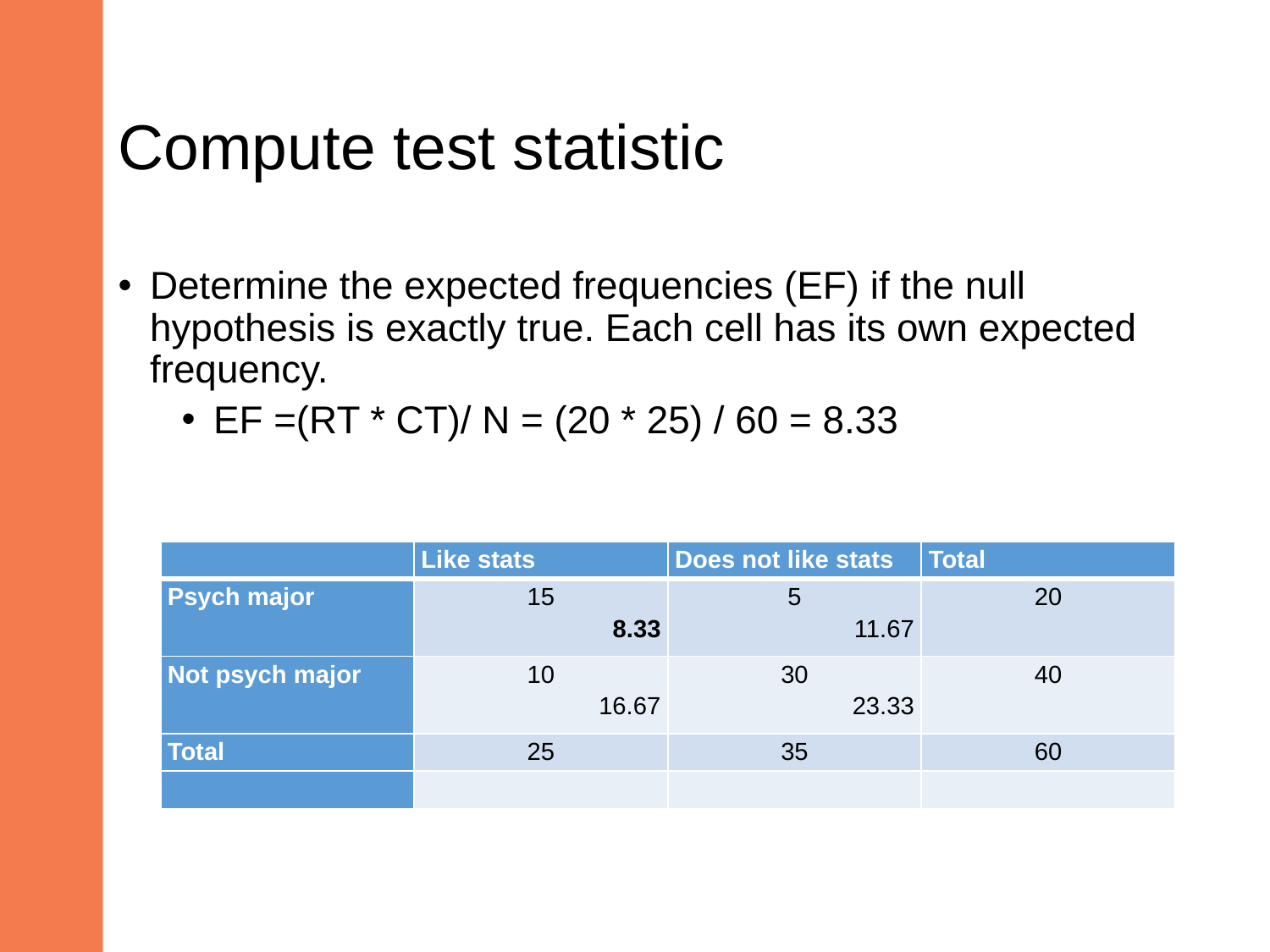

# Compute test statistic
Determine the expected frequencies (EF) if the null hypothesis is exactly true. Each cell has its own expected frequency.
EF =(RT * CT)/ N = (20 * 25) / 60 = 8.33

|  | Like stats | Does not like stats | Total |
| --- | --- | --- | --- |
| Psych major | 15 8.33 | 5 11.67 | 20 |
| Not psych major | 10 16.67 | 30 23.33 | 40 |
| Total | 25 | 35 | 60 |
|  |  |  |  |